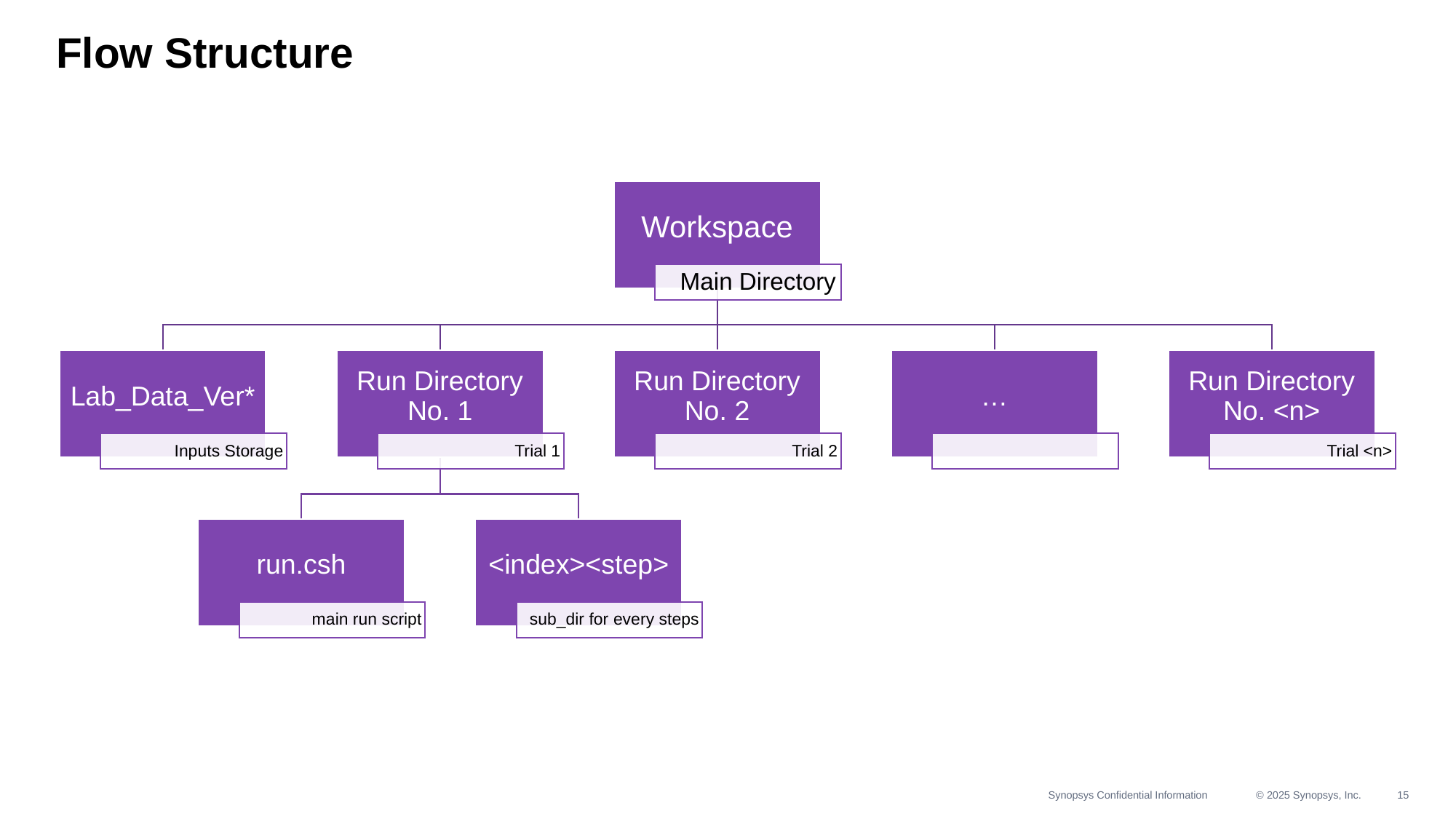

Flow Structure
Workspace
Main Directory
Lab_Data_Ver*
Inputs Storage
Run Directory No. 1
Trial 1
run.csh
main run script
<index><step>
sub_dir for every steps
Run Directory No. 2
Trial 2
…

Run Directory No. <n>
Trial <n>
Synopsys Confidential Information